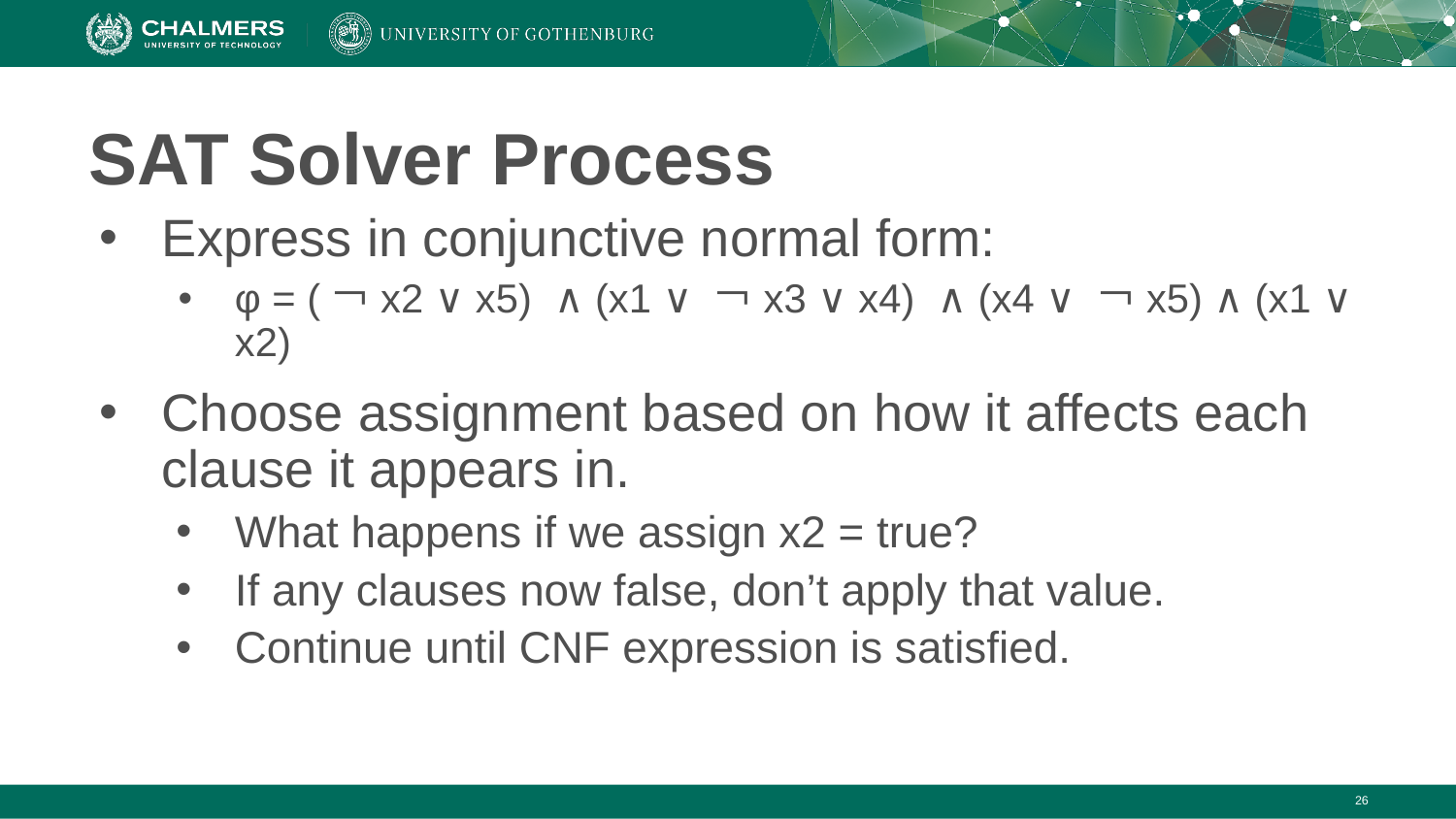

# SAT Solver Process
Express in conjunctive normal form:
φ = (￢x2 ∨ x5)  ∧ (x1 ∨ ￢x3 ∨ x4)  ∧ (x4 ∨ ￢x5) ∧ (x1 ∨ x2)
Choose assignment based on how it affects each clause it appears in.
What happens if we assign x2 = true?
If any clauses now false, don’t apply that value.
Continue until CNF expression is satisfied.
26